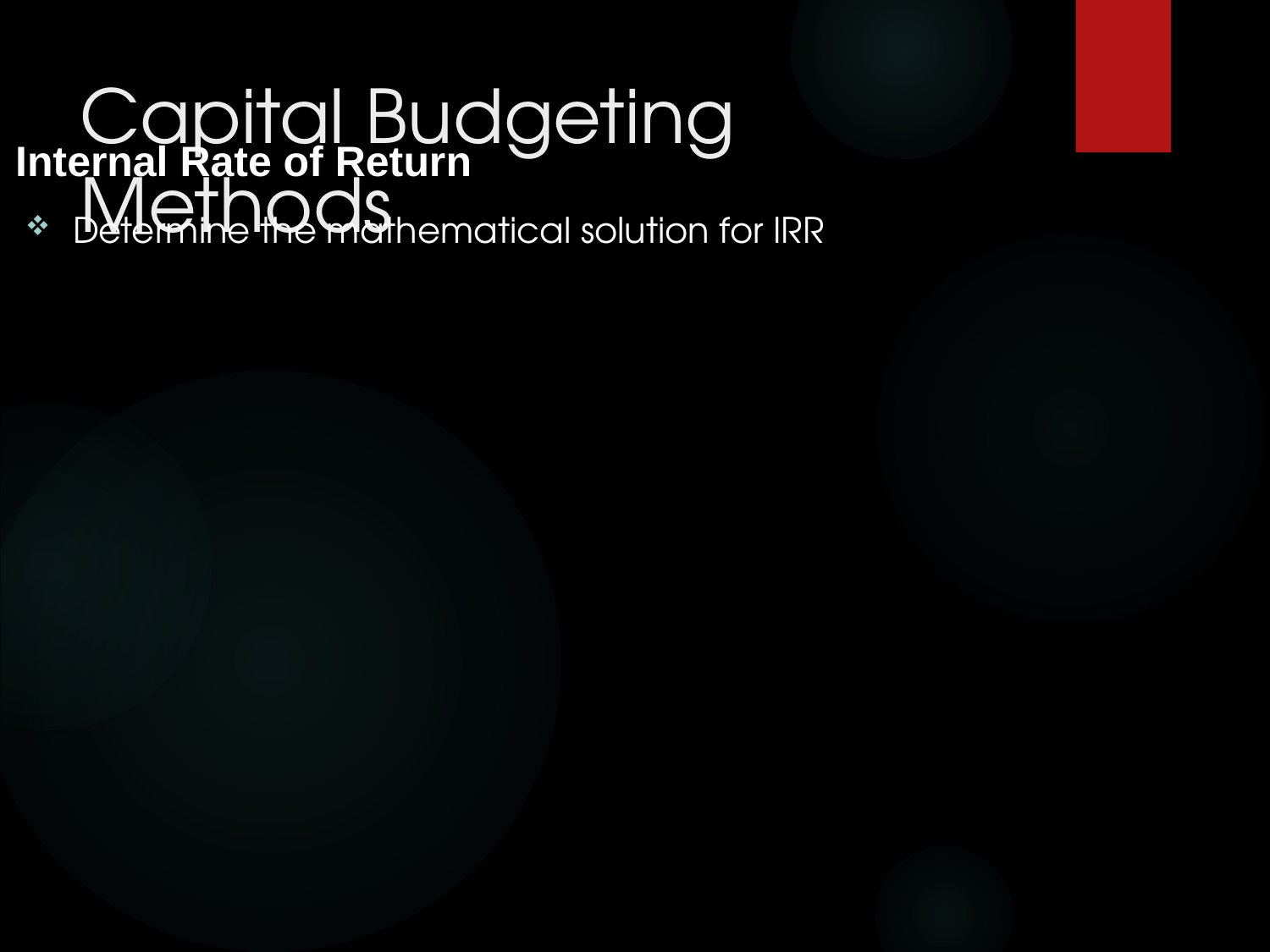

# Capital Budgeting Methods
Internal Rate of Return
Determine the mathematical solution for IRR